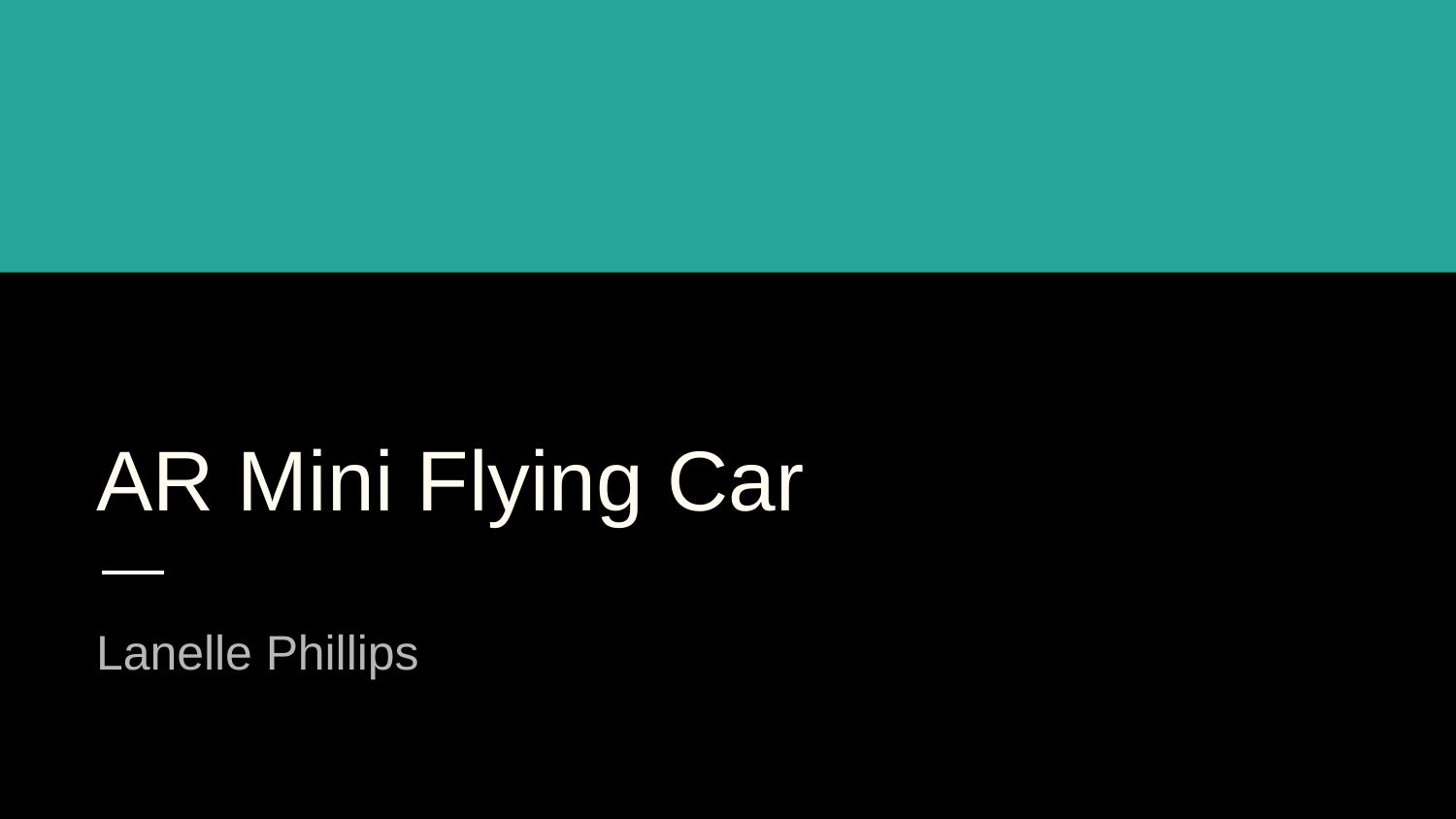

# AR Mini Flying Car
Lanelle Phillips